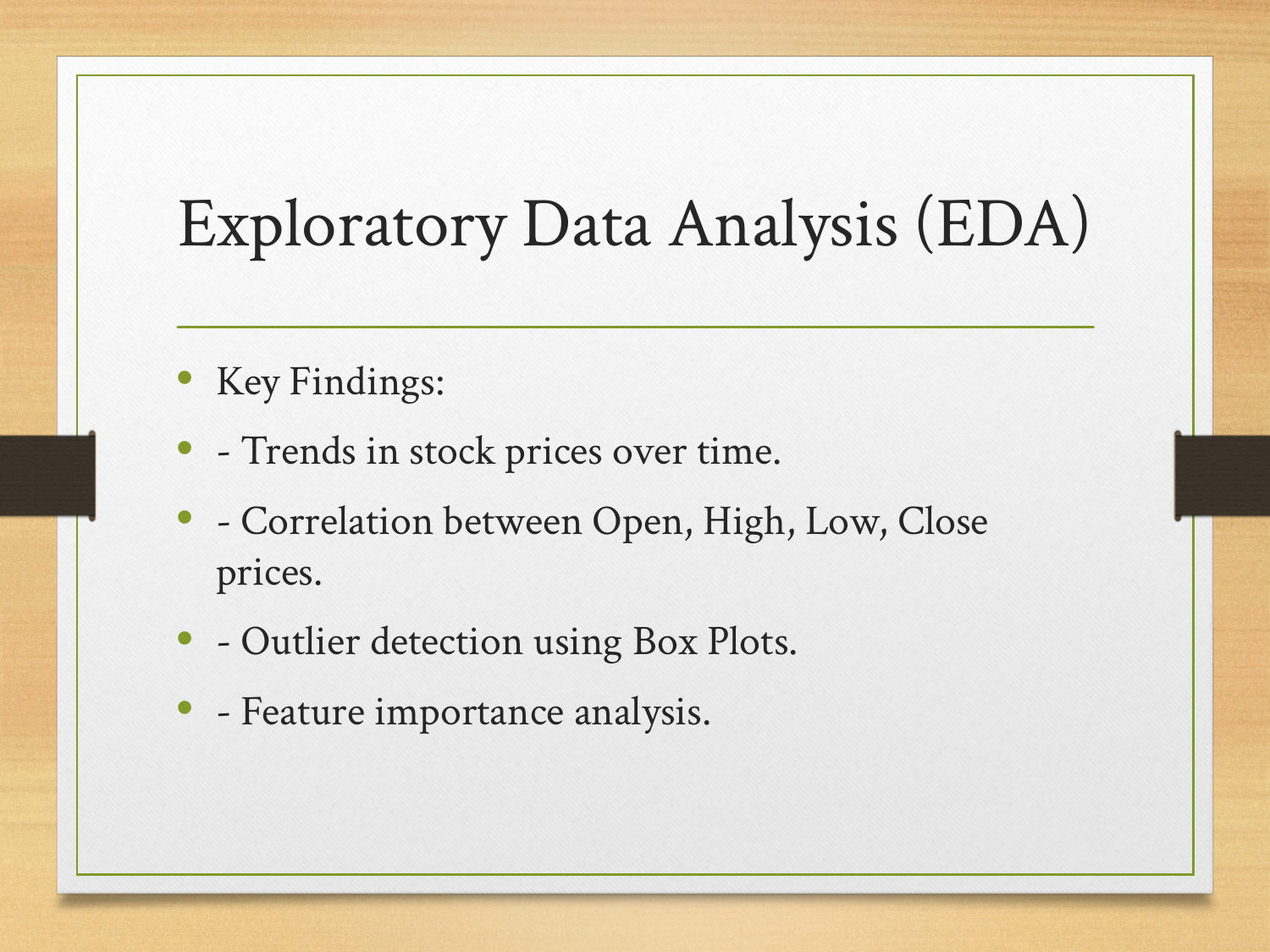

# Exploratory Data Analysis (EDA)
Key Findings:
- Trends in stock prices over time.
- Correlation between Open, High, Low, Close prices.
- Outlier detection using Box Plots.
- Feature importance analysis.